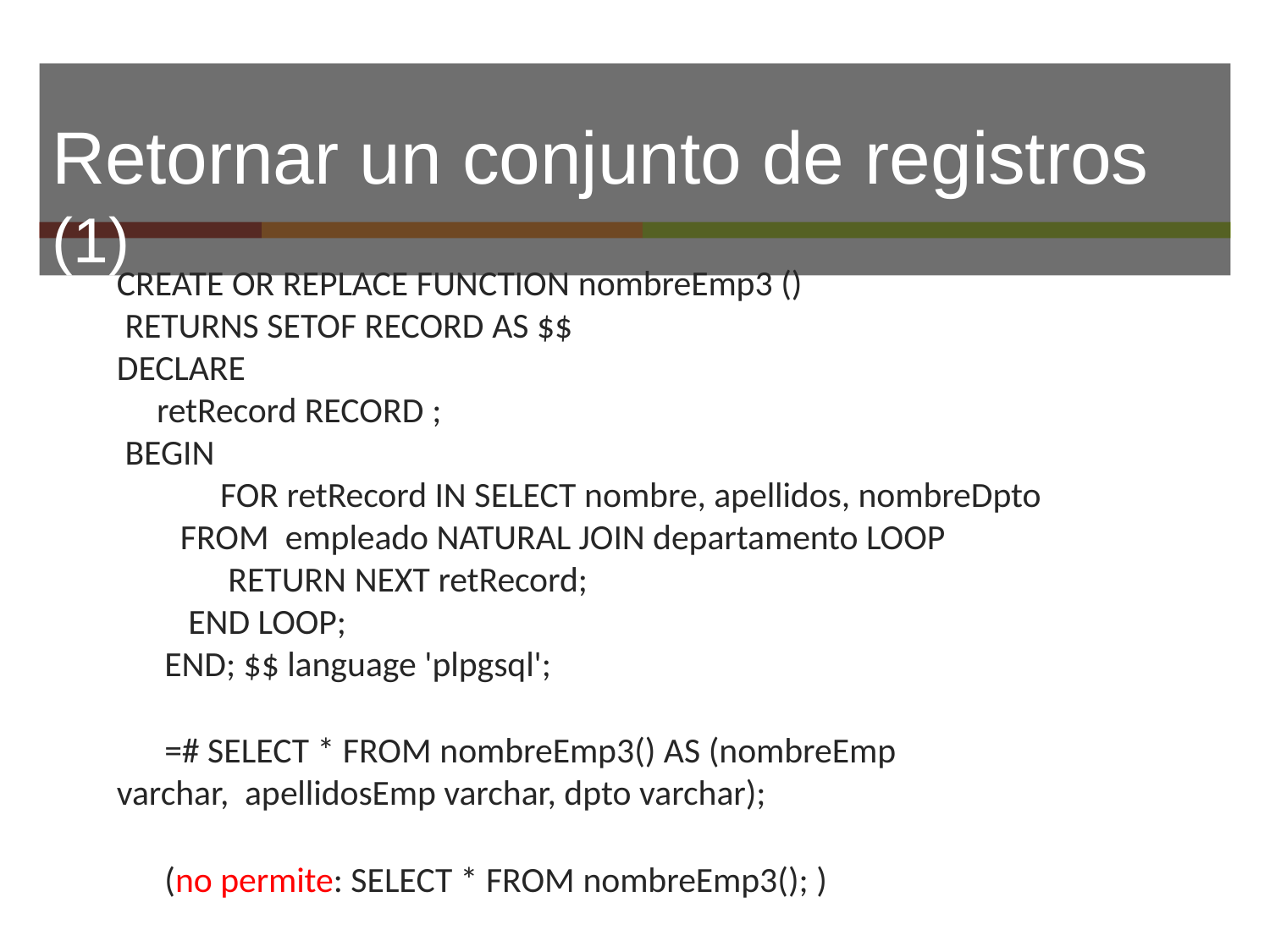

# Retornar un conjunto de registros (1)
CREATE OR REPLACE FUNCTION nombreEmp3 ()  RETURNS SETOF RECORD AS $$
DECLARE
retRecord RECORD ;  BEGIN
FOR retRecord IN SELECT nombre, apellidos, nombreDpto FROM  empleado NATURAL JOIN departamento LOOP
RETURN NEXT retRecord;  END LOOP;
END; $$ language 'plpgsql';

=# SELECT * FROM nombreEmp3() AS (nombreEmp varchar,  apellidosEmp varchar, dpto varchar);

(no permite: SELECT * FROM nombreEmp3(); )